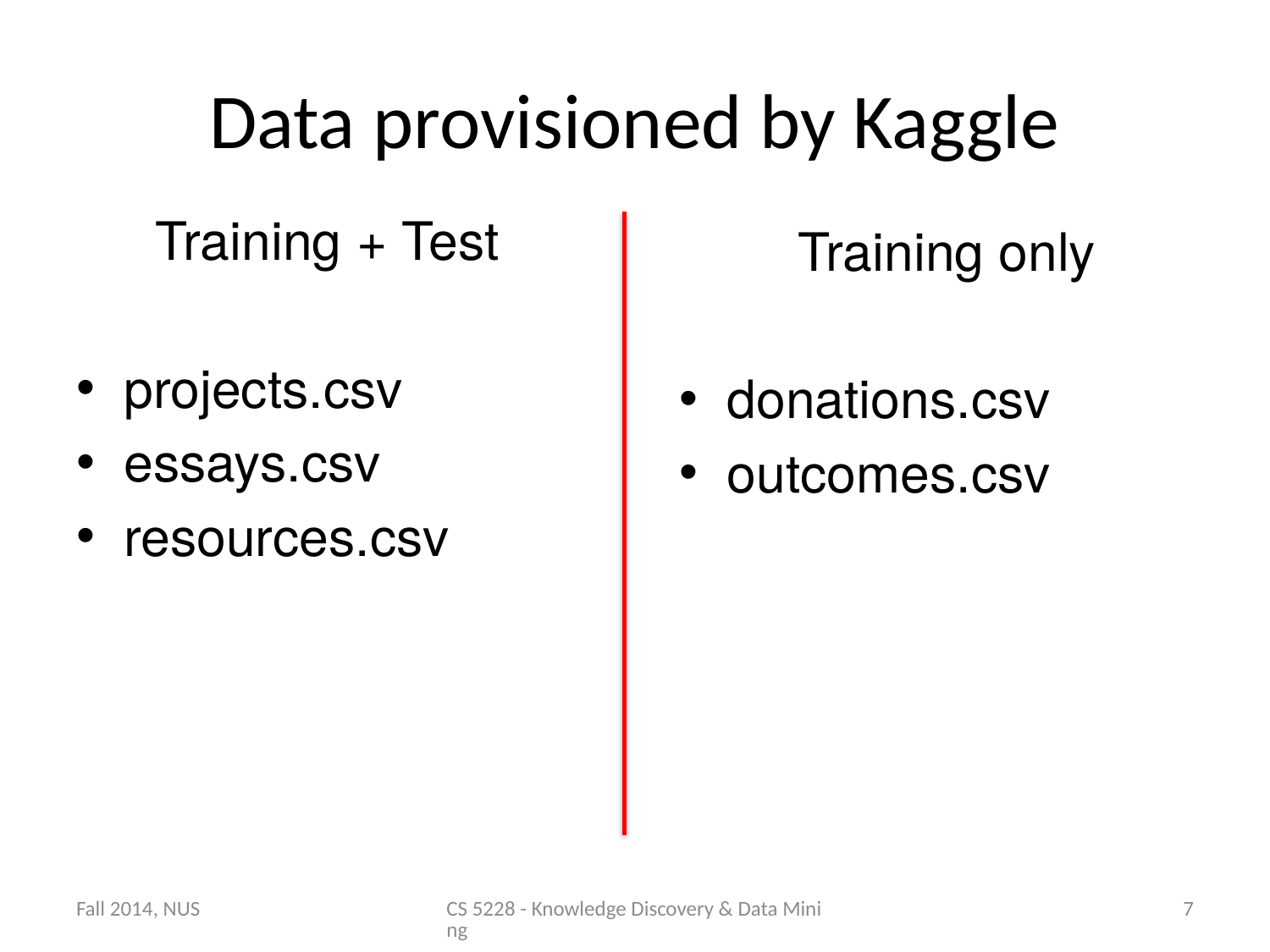

# Data provisioned by Kaggle
Training + Test

projects.csv
essays.csv
resources.csv
Training only

donations.csv
outcomes.csv

Fall 2014, NUS
CS 5228 - Knowledge Discovery & Data Mining
7